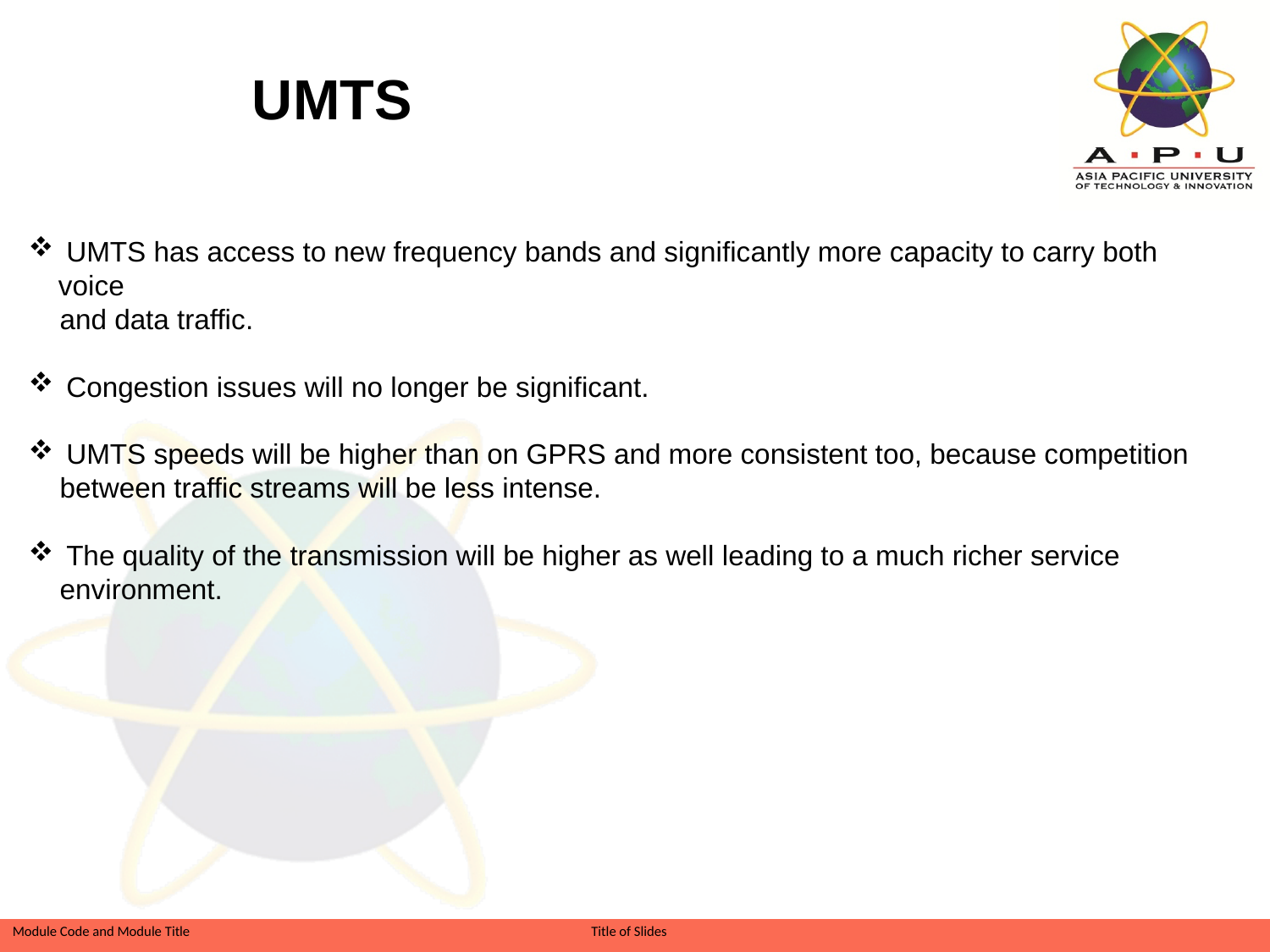

UMTS
 UMTS has access to new frequency bands and significantly more capacity to carry both voice
    and data traffic.

 Congestion issues will no longer be significant.

 UMTS speeds will be higher than on GPRS and more consistent too, because competition
    between traffic streams will be less intense.

 The quality of the transmission will be higher as well leading to a much richer service
    environment.